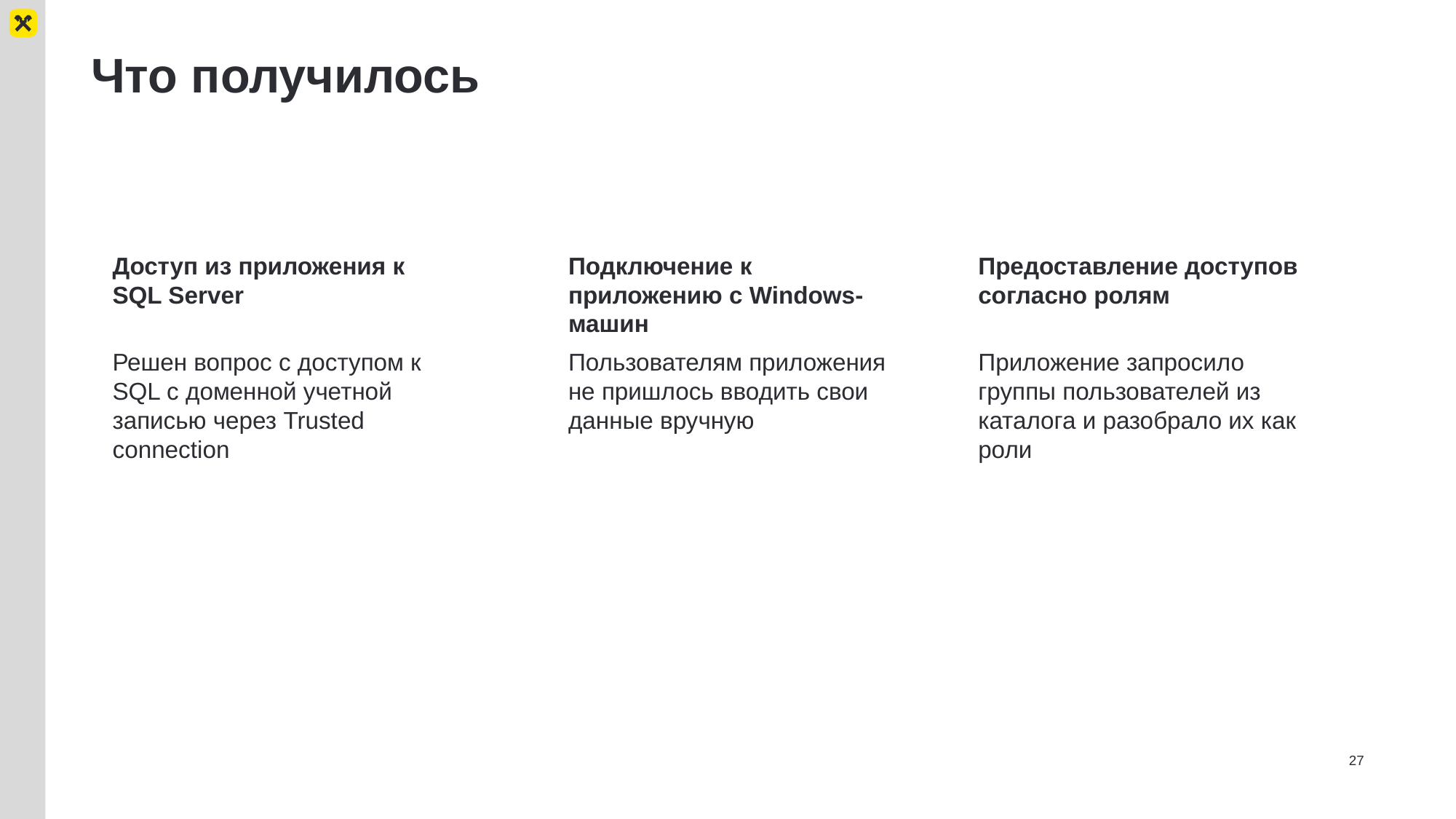

# Что получилось

Доступ из приложения к SQL Server
Решен вопрос с доступом к SQL с доменной учетной записью через Trusted connection
Предоставление доступов согласно ролям
Приложение запросило группы пользователей из каталога и разобрало их как роли

Подключение к приложению с Windows-машин
Пользователям приложения не пришлось вводить свои данные вручную
27